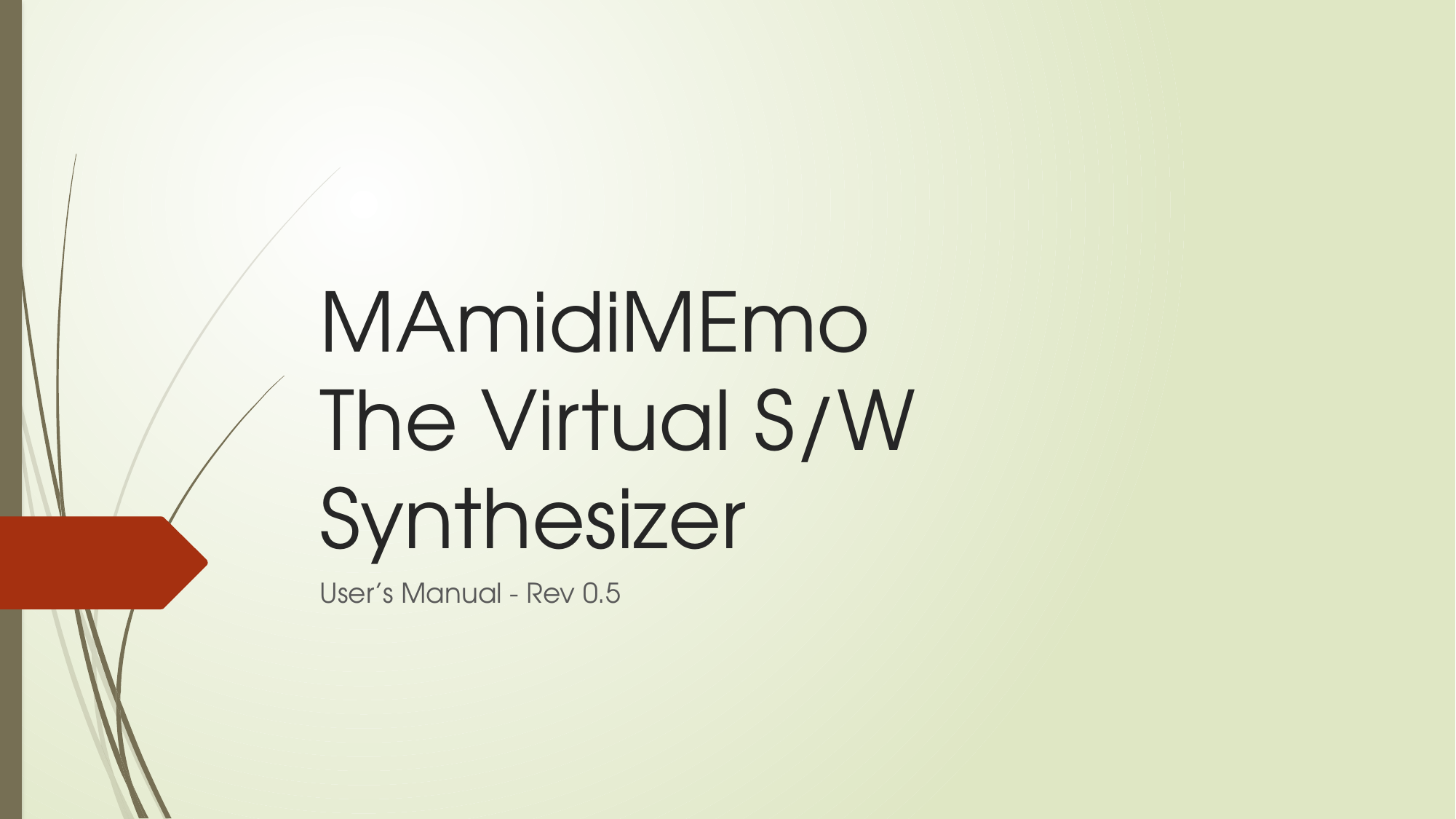

# MAmidiMEmo The Virtual S/W Synthesizer
User’s Manual - Rev 0.5